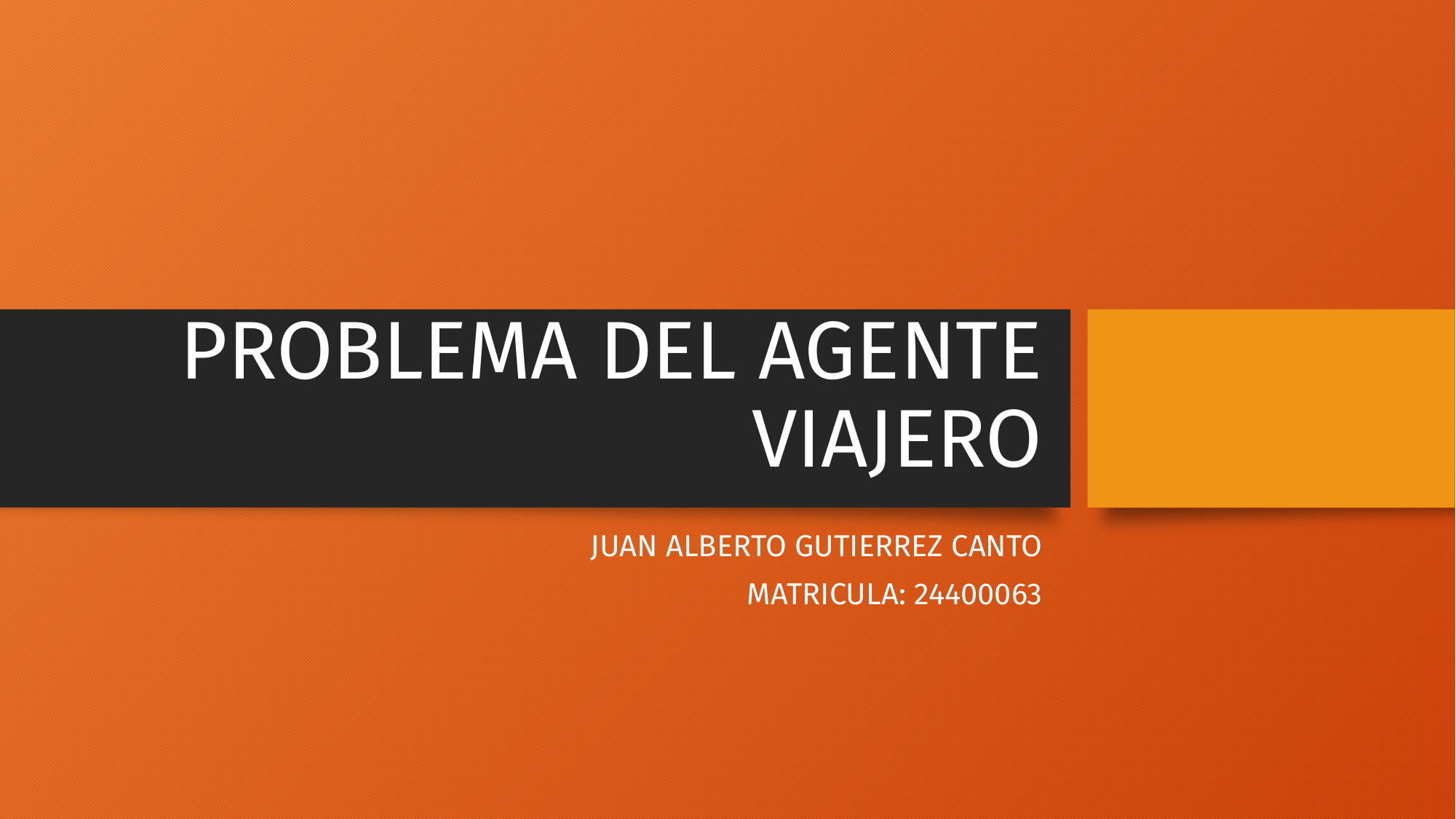

# PROBLEMA DEL AGENTE VIAJERO
JUAN ALBERTO GUTIERREZ CANTO
MATRICULA: 24400063